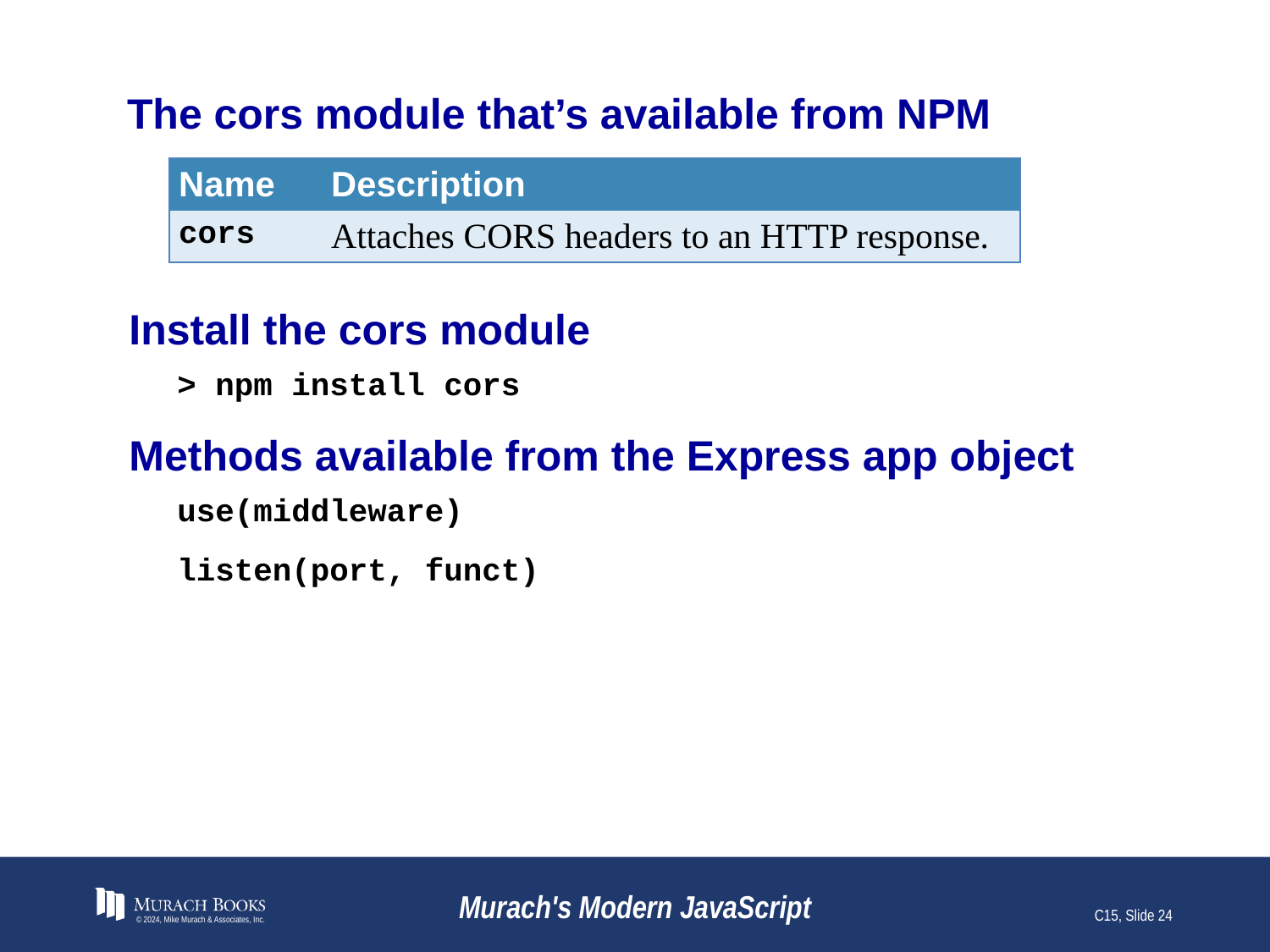

# The cors module that’s available from NPM
| Name | Description |
| --- | --- |
| cors | Attaches CORS headers to an HTTP response. |
Install the cors module
> npm install cors
Methods available from the Express app object
use(middleware)
listen(port, funct)

© 2024, Mike Murach & Associates, Inc.
Murach's Modern JavaScript

C15, Slide 24